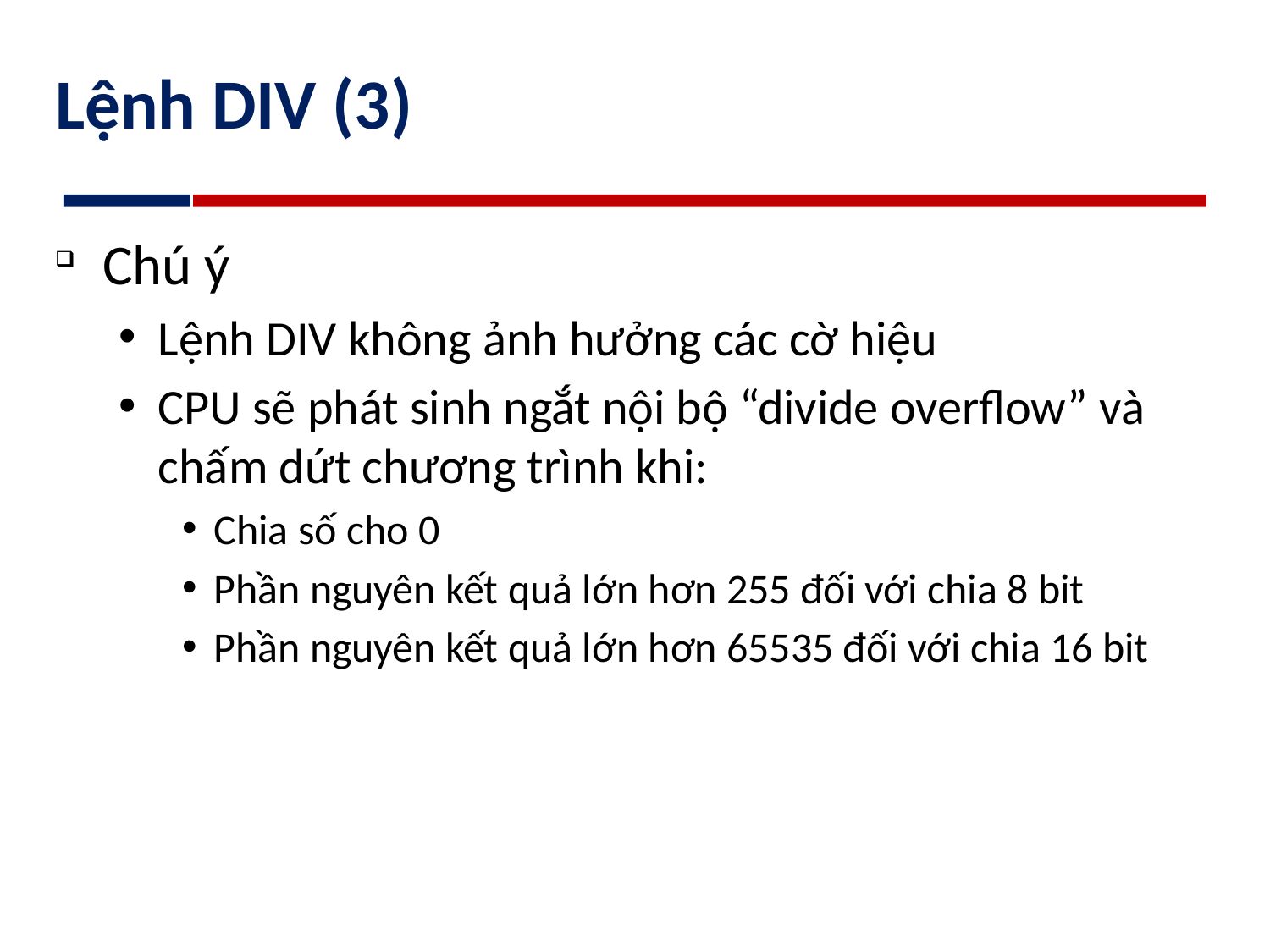

# Lệnh DIV (3)
Chú ý
Lệnh DIV không ảnh hưởng các cờ hiệu
CPU sẽ phát sinh ngắt nội bộ “divide overflow” và chấm dứt chương trình khi:
Chia số cho 0
Phần nguyên kết quả lớn hơn 255 đối với chia 8 bit
Phần nguyên kết quả lớn hơn 65535 đối với chia 16 bit